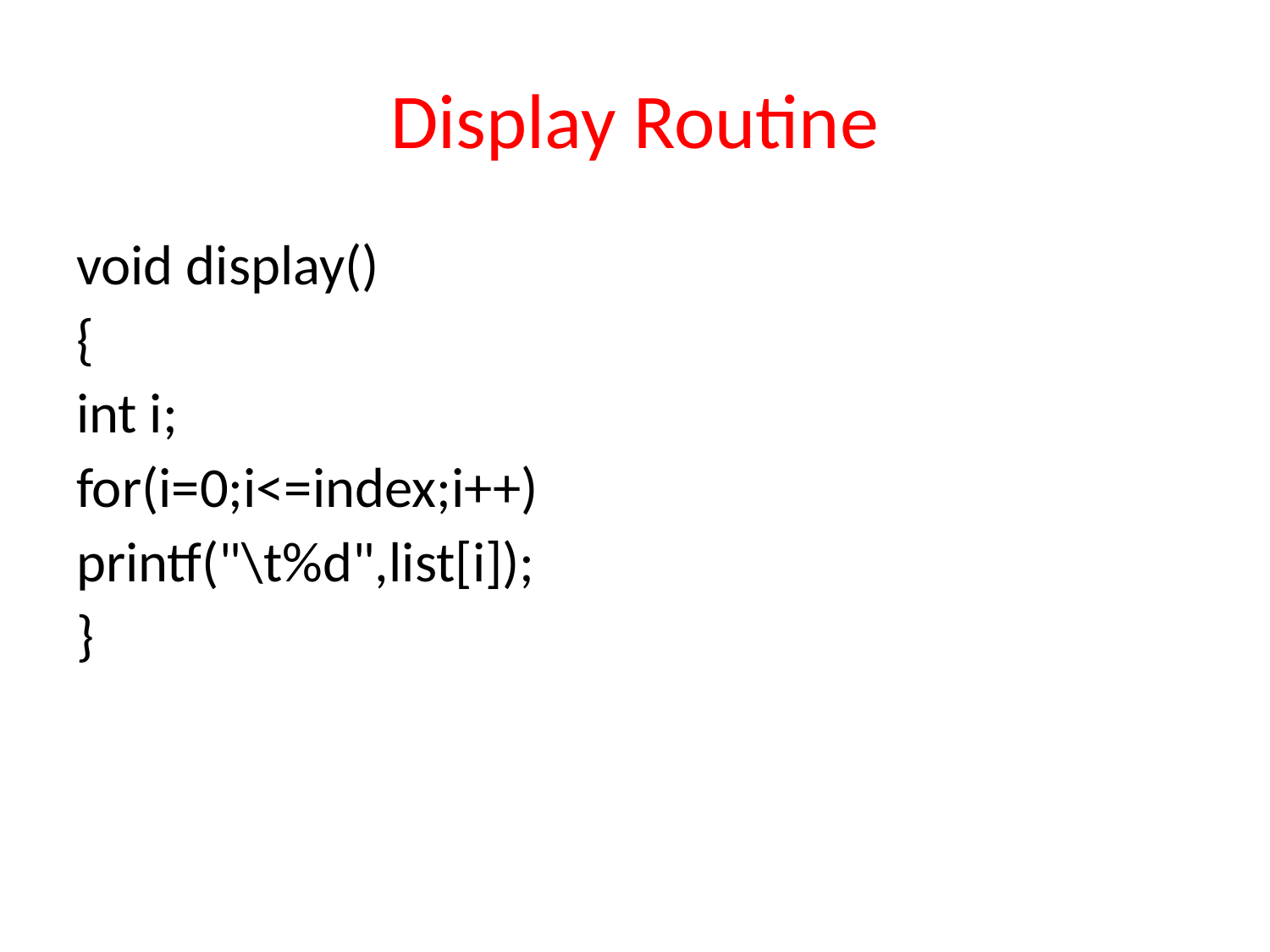

# Display Routine
void display()
{
int i;
for(i=0;i<=index;i++)
printf("\t%d",list[i]);
}